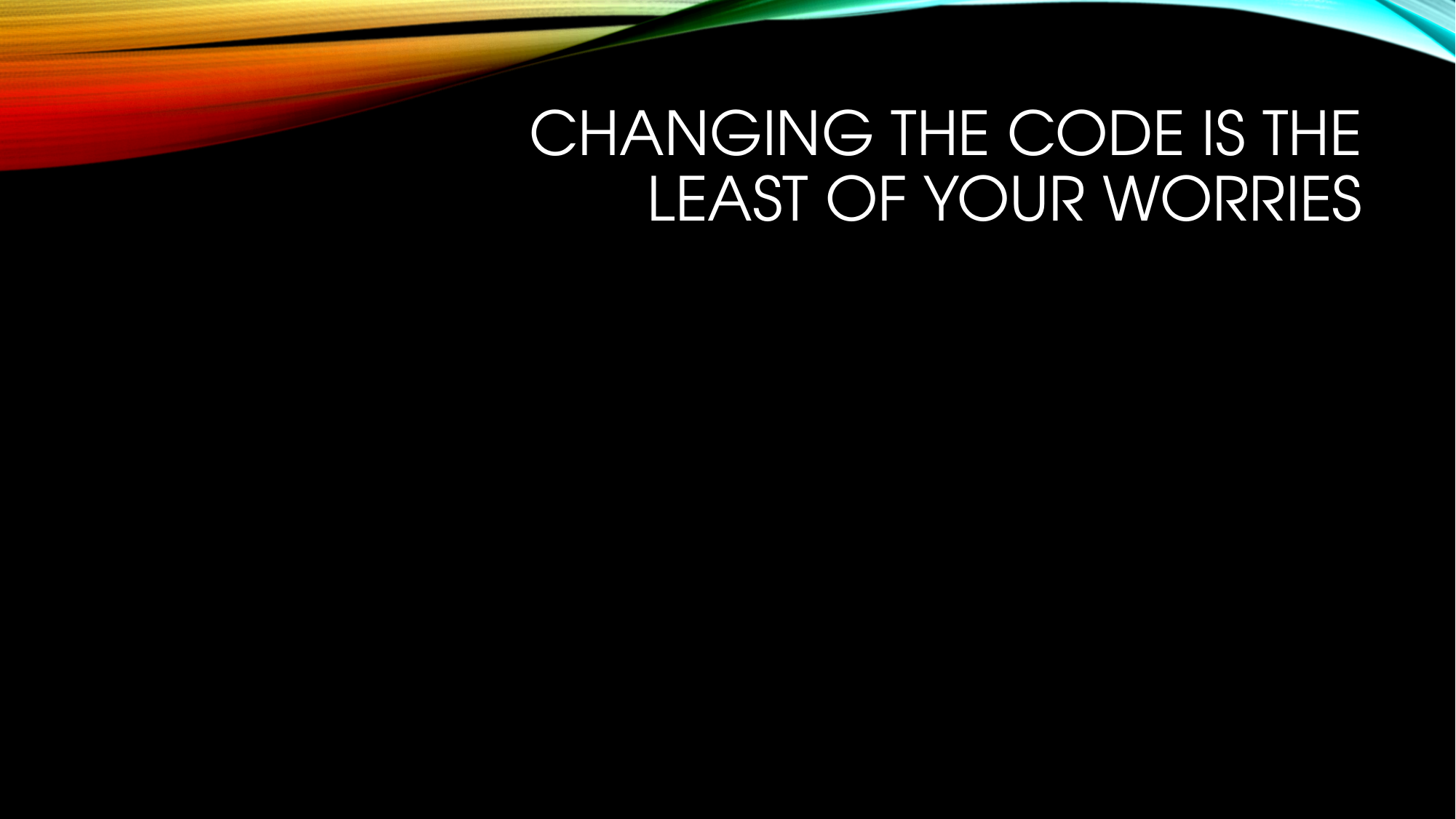

# Changing the code is the least of your worries